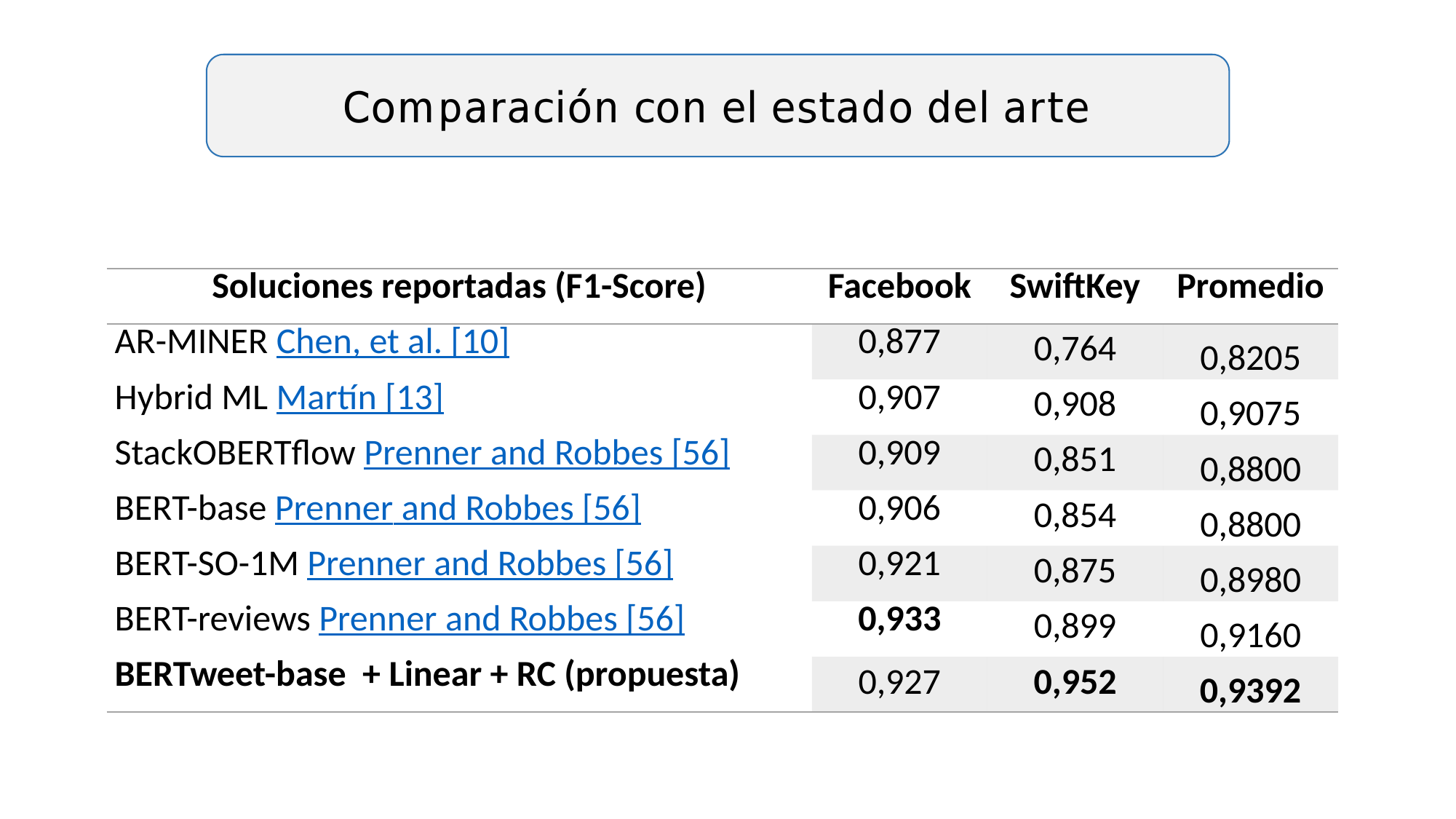

Comparación con el estado del arte
| Soluciones reportadas (F1-Score) | Facebook | SwiftKey | Promedio |
| --- | --- | --- | --- |
| AR-MINER Chen, et al. [10] | 0,877 | 0,764 | 0,8205 |
| Hybrid ML Martín [13] | 0,907 | 0,908 | 0,9075 |
| StackOBERTflow Prenner and Robbes [56] | 0,909 | 0,851 | 0,8800 |
| BERT-base Prenner and Robbes [56] | 0,906 | 0,854 | 0,8800 |
| BERT-SO-1M Prenner and Robbes [56] | 0,921 | 0,875 | 0,8980 |
| BERT-reviews Prenner and Robbes [56] | 0,933 | 0,899 | 0,9160 |
| BERTweet-base + Linear + RC (propuesta) | 0,927 | 0,952 | 0,9392 |